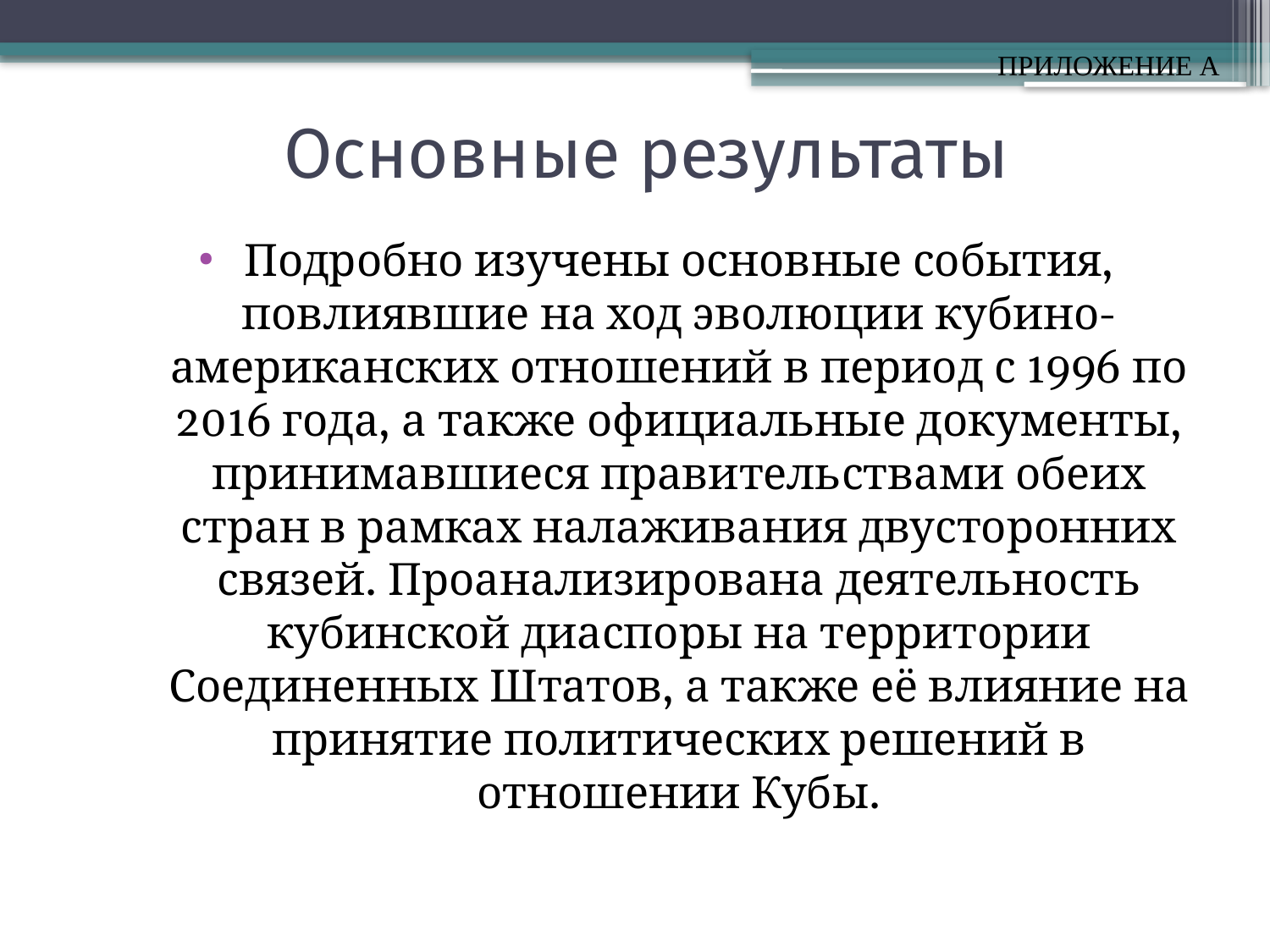

ПРИЛОЖЕНИЕ А
# Основные результаты
Подробно изучены основные события, повлиявшие на ход эволюции кубино-американских отношений в период с 1996 по 2016 года, а также официальные документы, принимавшиеся правительствами обеих стран в рамках налаживания двусторонних связей. Проанализирована деятельность кубинской диаспоры на территории Соединенных Штатов, а также её влияние на принятие политических решений в отношении Кубы.